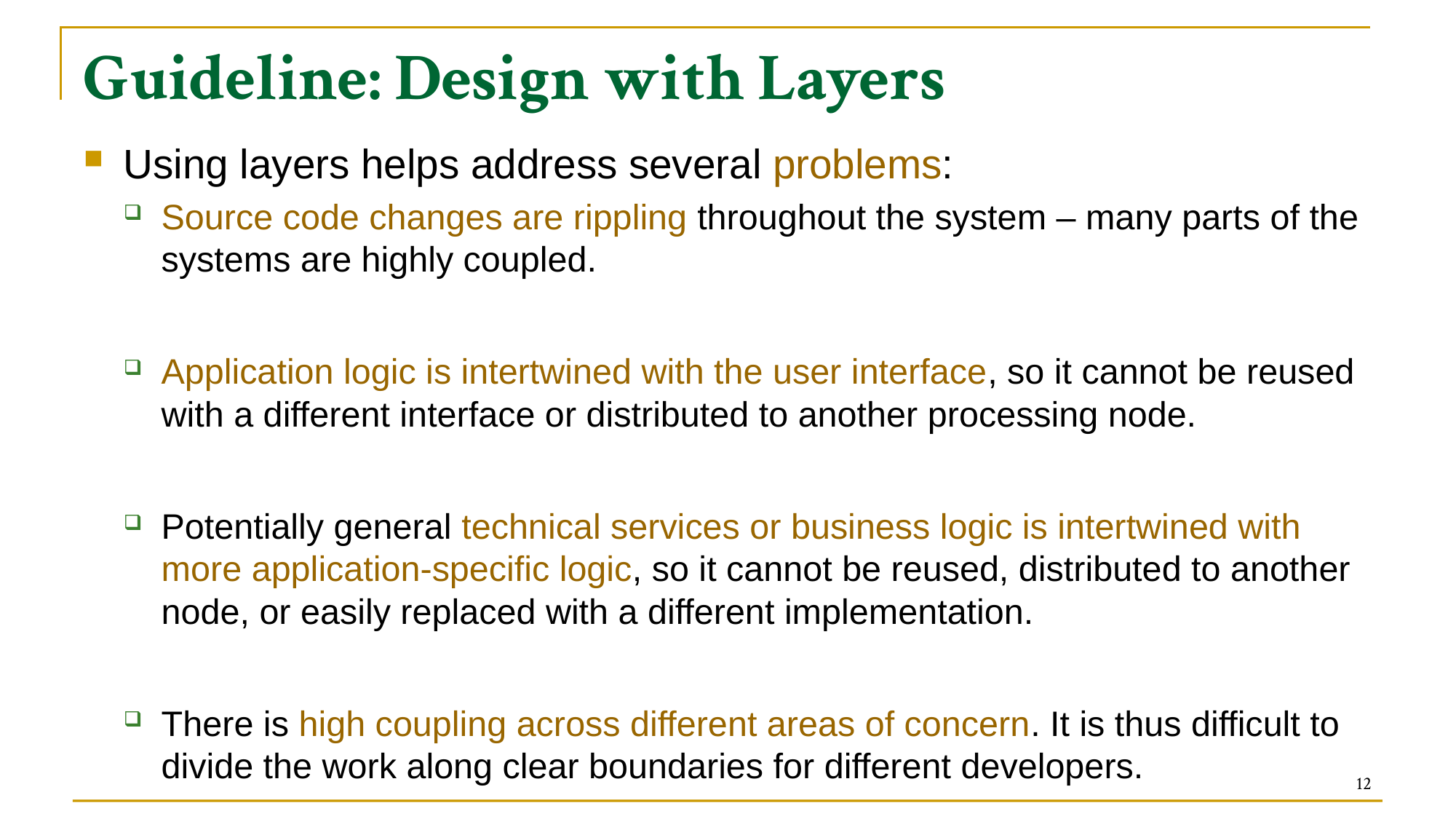

# Guideline: Design with Layers
Using layers helps address several problems:
Source code changes are rippling throughout the system – many parts of the systems are highly coupled.

Application logic is intertwined with the user interface, so it cannot be reused with a different interface or distributed to another processing node.

Potentially general technical services or business logic is intertwined with more application-specific logic, so it cannot be reused, distributed to another node, or easily replaced with a different implementation.

There is high coupling across different areas of concern. It is thus difficult to divide the work along clear boundaries for different developers.
12